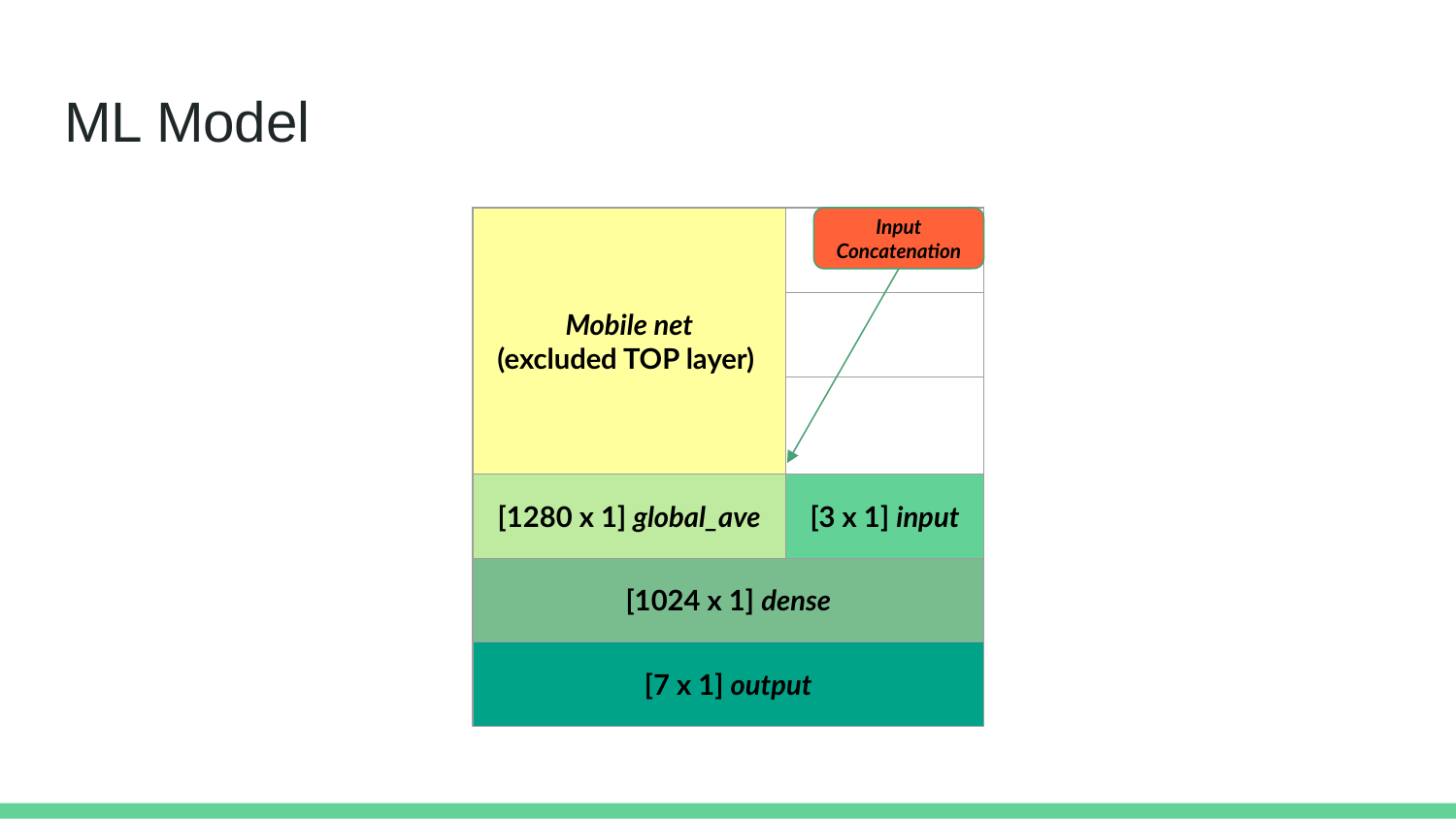

# ML Model
Input Concatenation
| Mobile net (excluded TOP layer) |  |
| --- | --- |
|  |  |
|  |  |
| [1280 x 1] global\_ave | [3 x 1] input |
| [1024 x 1] dense |  |
| [7 x 1] output |  |